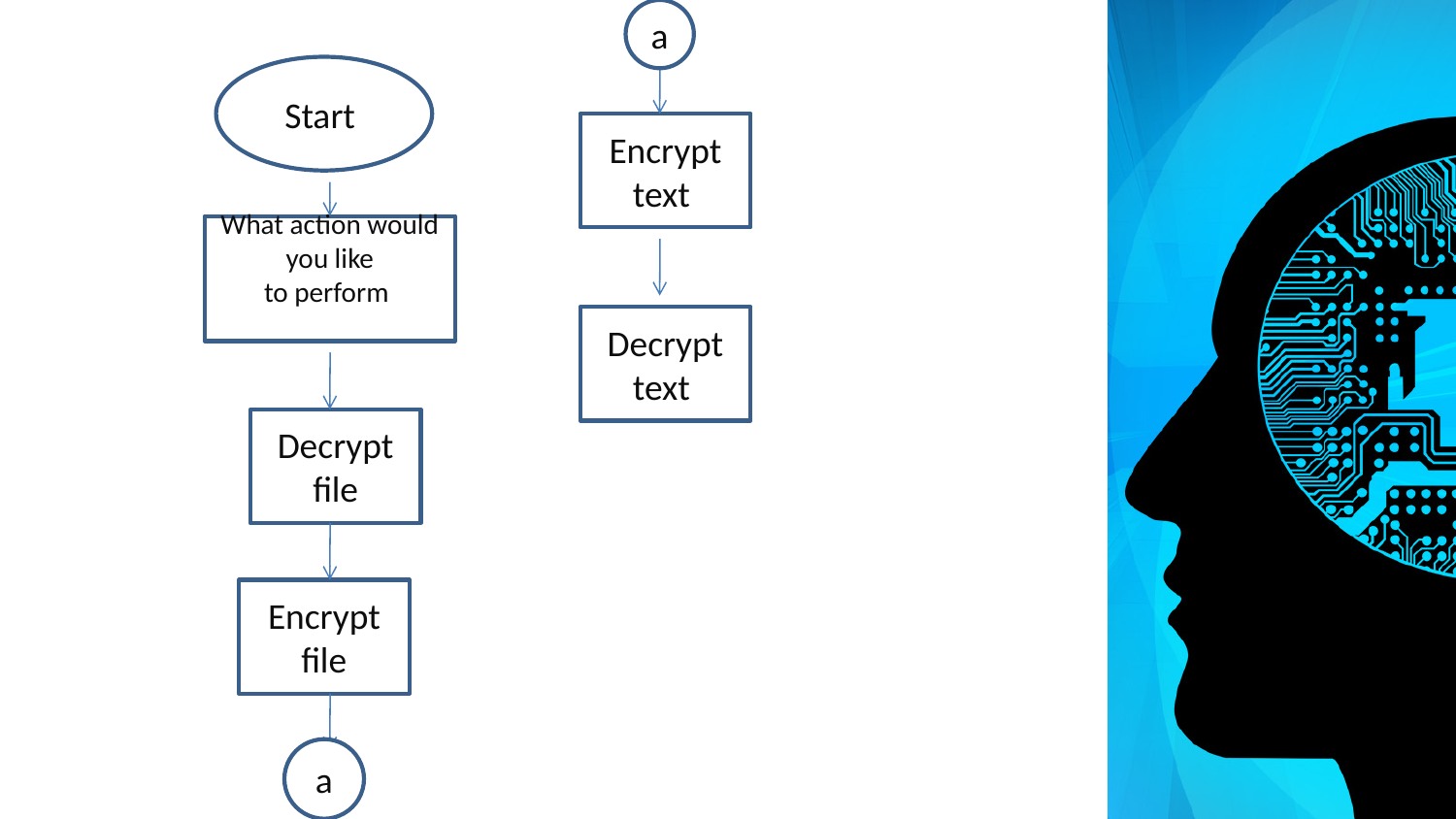

a
Start
Encrypt text
What action would you like
to perform

Decrypt text
Decrypt file
Encrypt file
a